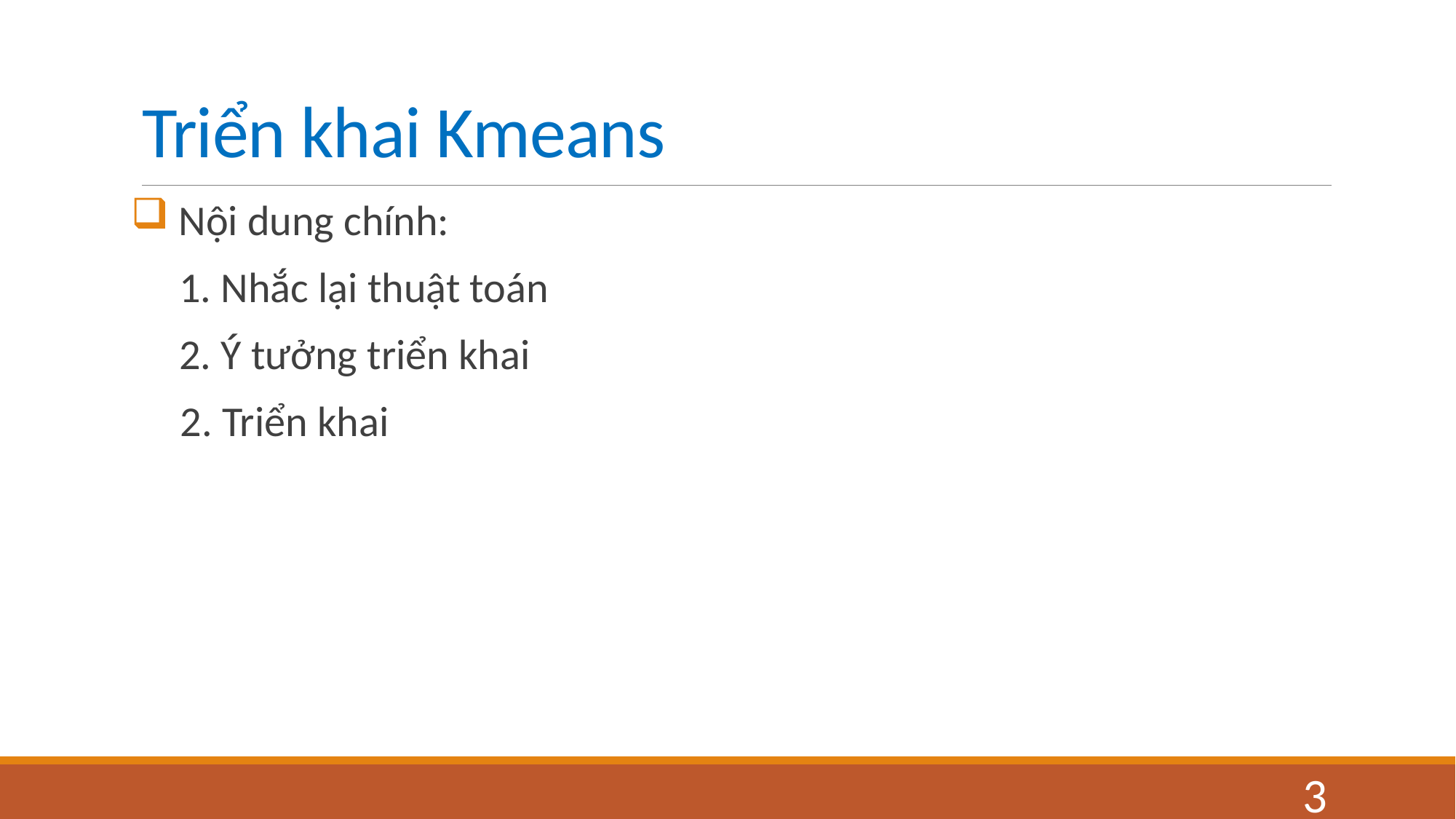

# Triển khai Kmeans
 Nội dung chính:
     1. Nhắc lại thuật toán
     2. Ý tưởng triển khai
    2. Triển khai
3